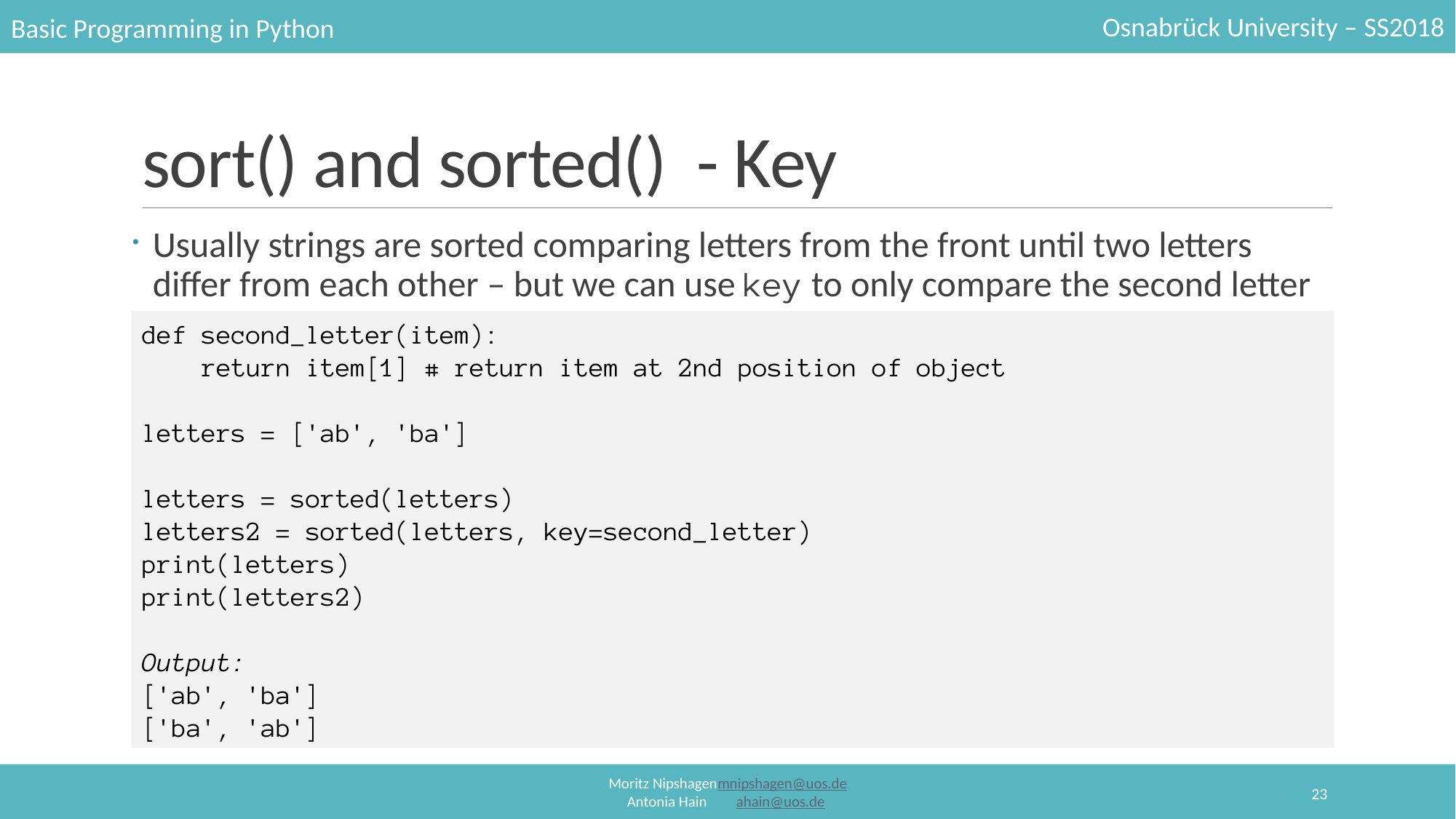

# sort() and sorted()  - Key
Usually strings are sorted comparing letters from the front until two letters differ from each other – but we can use key to only compare the second letter

def second_letter(item):
    return item[1] # return item at 2nd position of object

letters = ['ab', 'ba']

letters = sorted(letters)
letters2 = sorted(letters, key=second_letter)
print(letters)
print(letters2)

Output:
['ab', 'ba']
['ba', 'ab']
23